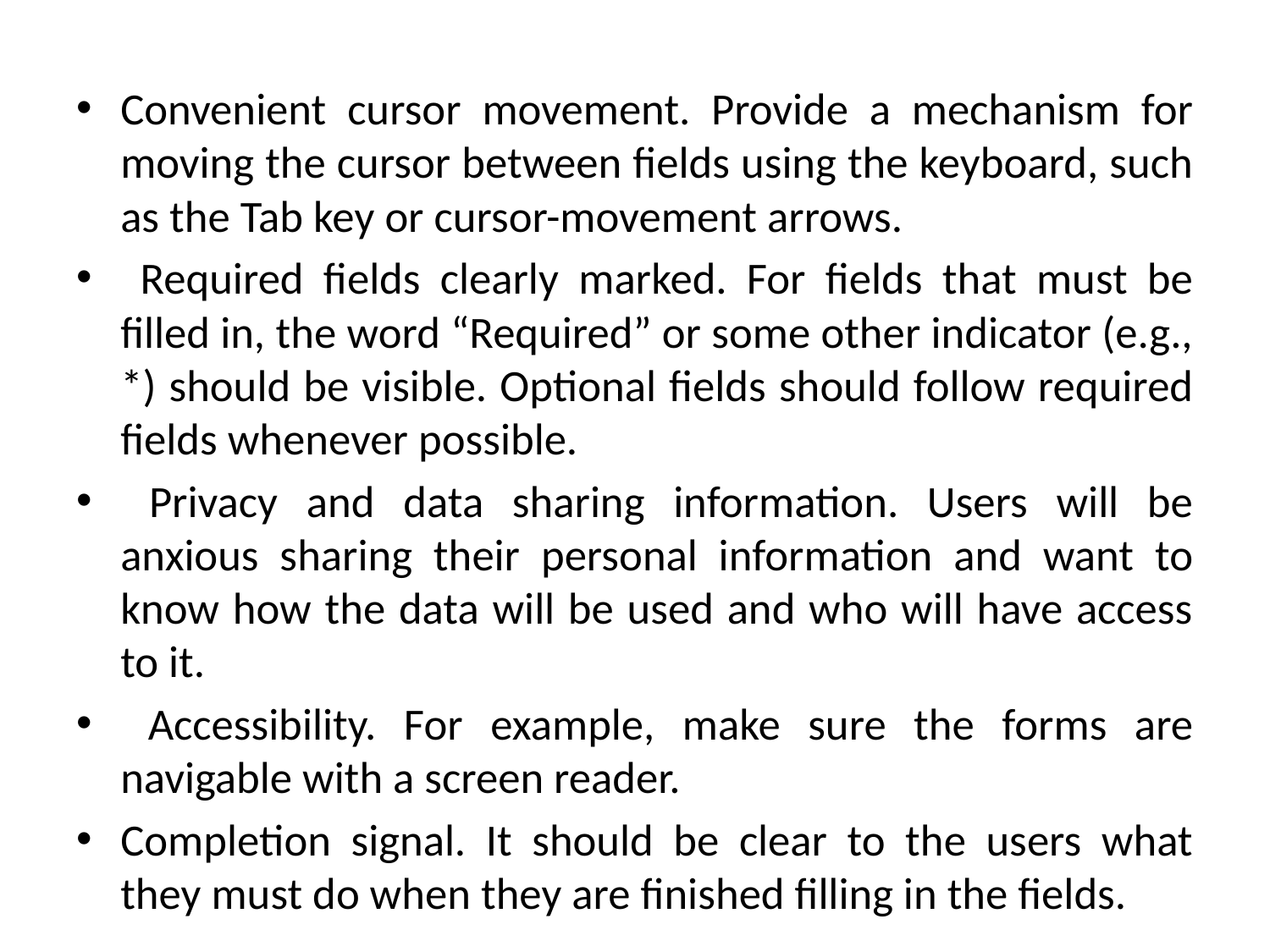

Convenient cursor movement. Provide a mechanism for moving the cursor between fields using the keyboard, such as the Tab key or cursor-movement arrows.
 Required fields clearly marked. For fields that must be filled in, the word “Required” or some other indicator (e.g., *) should be visible. Optional fields should follow required fields whenever possible.
 Privacy and data sharing information. Users will be anxious sharing their personal information and want to know how the data will be used and who will have access to it.
 Accessibility. For example, make sure the forms are navigable with a screen reader.
Completion signal. It should be clear to the users what they must do when they are finished filling in the fields.